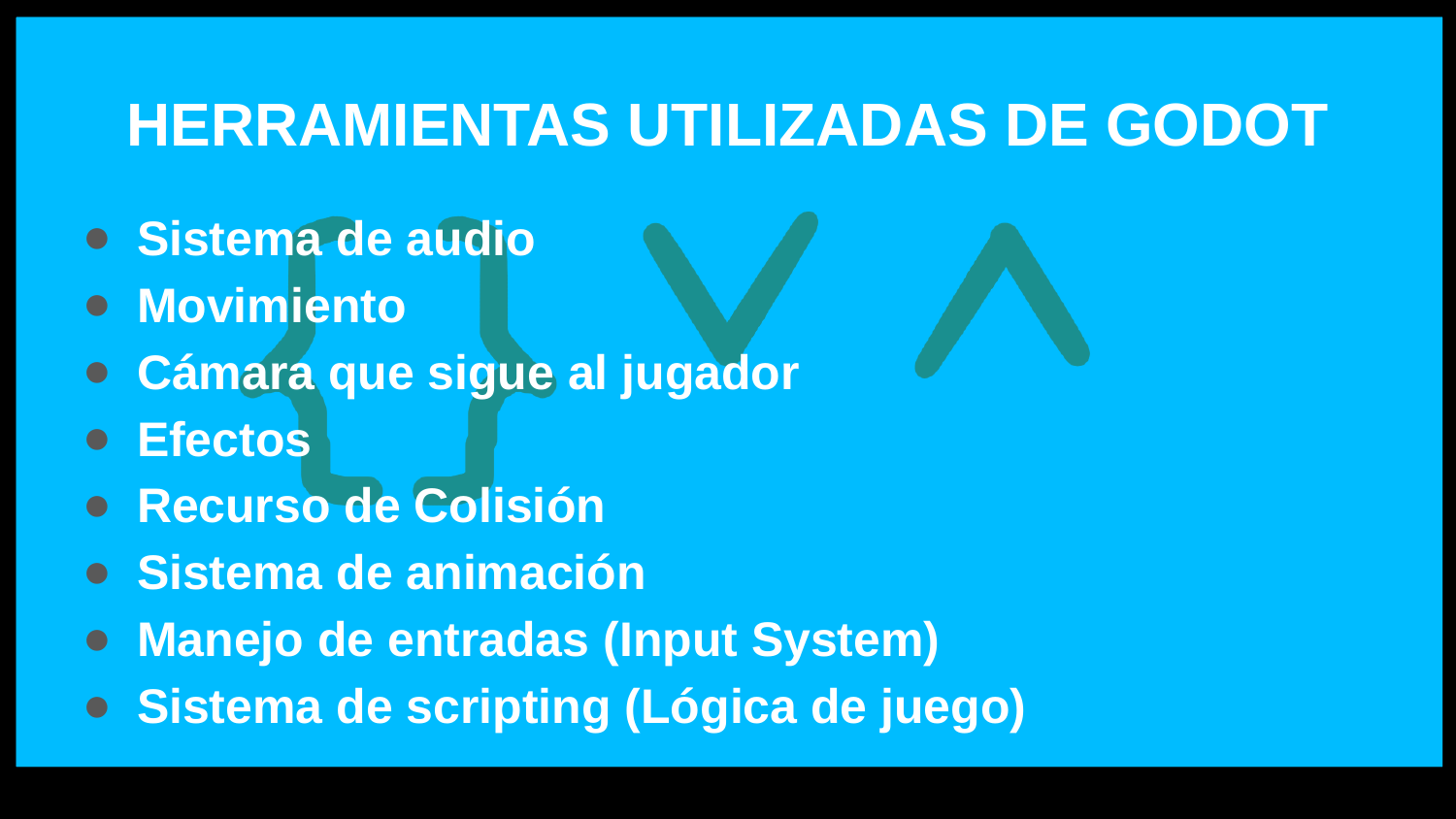

# HERRAMIENTAS UTILIZADAS DE GODOT
Sistema de audio
Movimiento
Cámara que sigue al jugador
Efectos
Recurso de Colisión
Sistema de animación
Manejo de entradas (Input System)
Sistema de scripting (Lógica de juego)